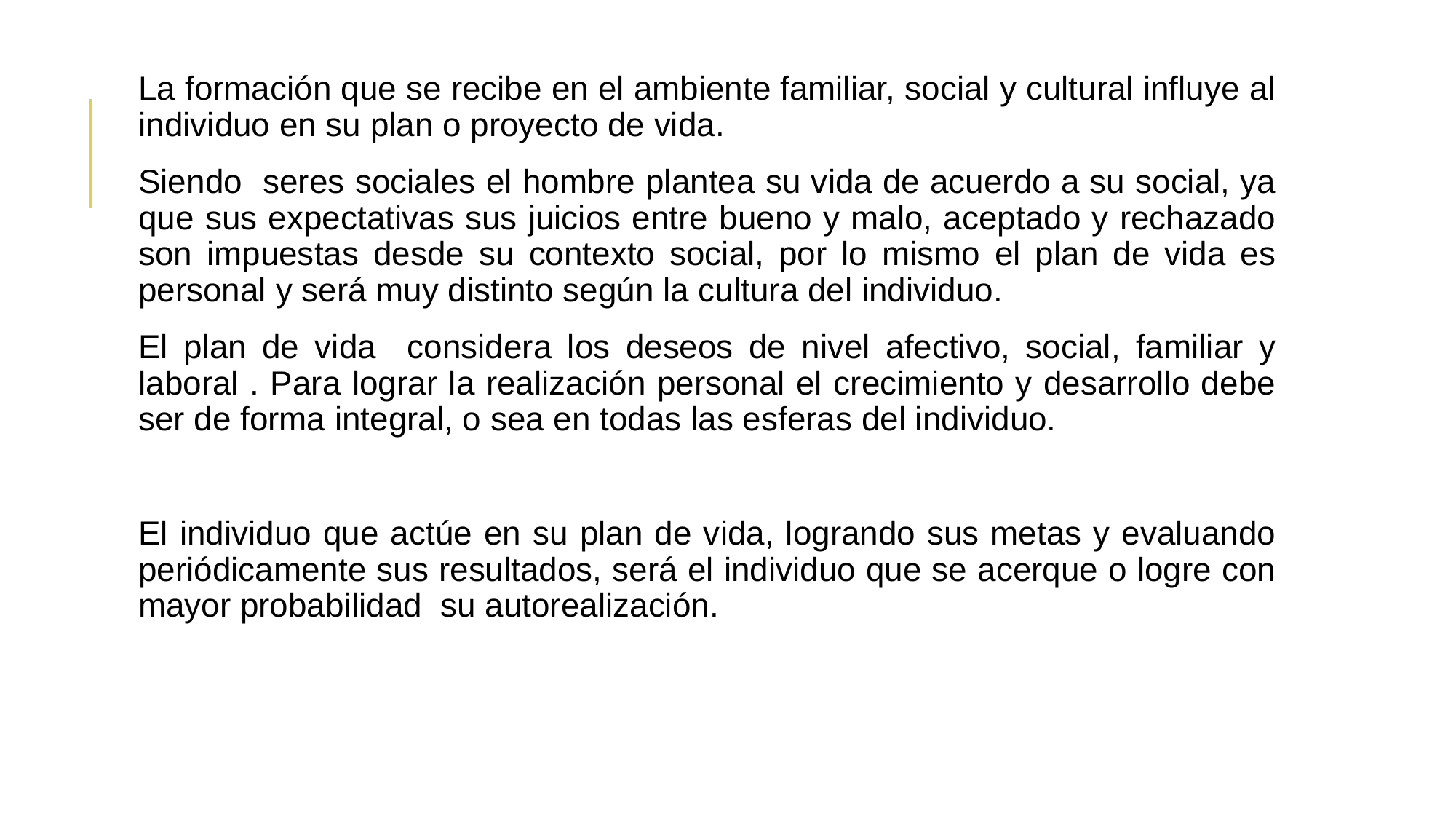

La formación que se recibe en el ambiente familiar, social y cultural influye al individuo en su plan o proyecto de vida.
Siendo  seres sociales el hombre plantea su vida de acuerdo a su social, ya que sus expectativas sus juicios entre bueno y malo, aceptado y rechazado son impuestas desde su contexto social, por lo mismo el plan de vida es personal y será muy distinto según la cultura del individuo.
El plan de vida  considera los deseos de nivel afectivo, social, familiar y laboral . Para lograr la realización personal el crecimiento y desarrollo debe ser de forma integral, o sea en todas las esferas del individuo.

El individuo que actúe en su plan de vida, logrando sus metas y evaluando periódicamente sus resultados, será el individuo que se acerque o logre con mayor probabilidad  su autorealización.